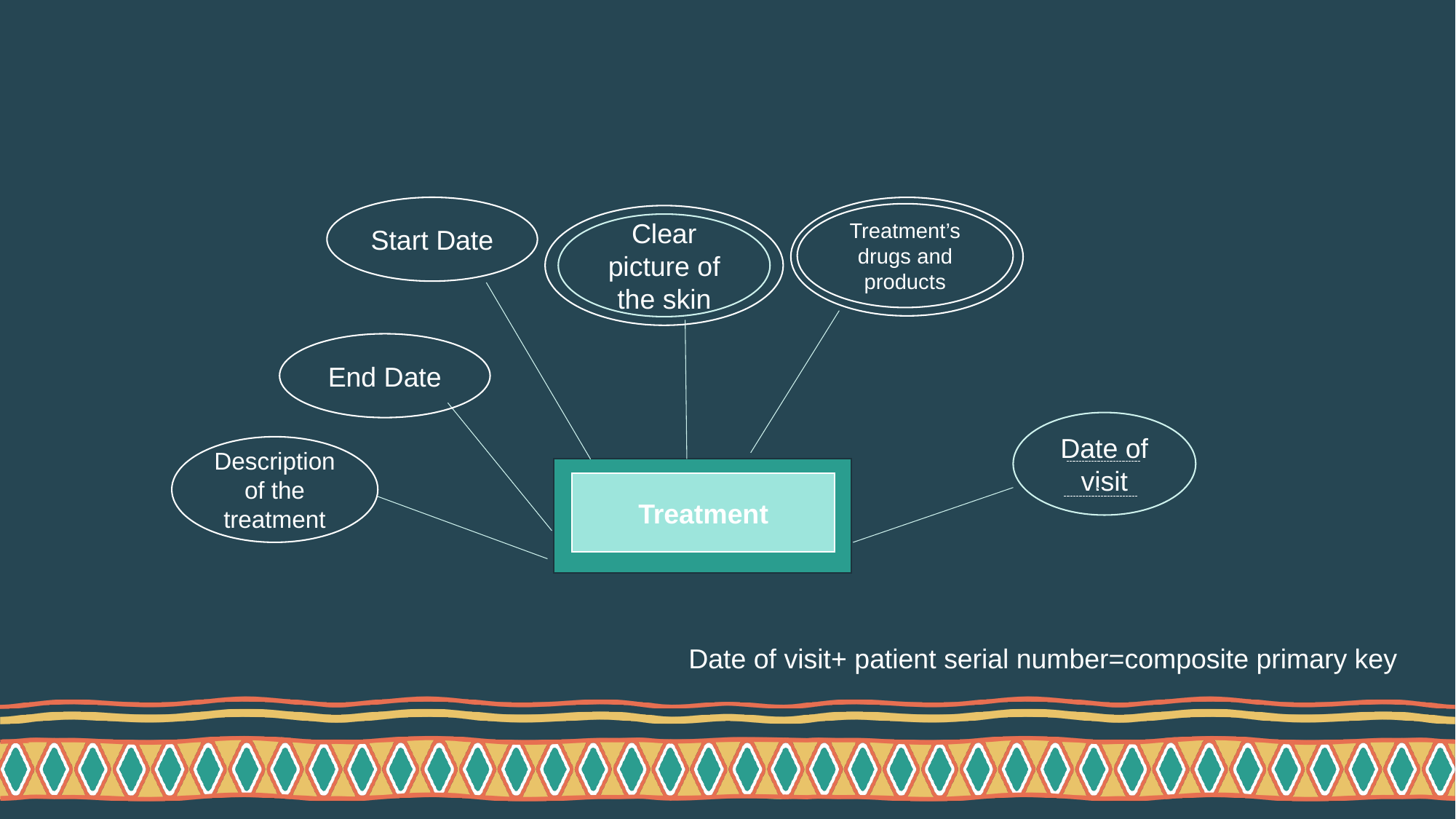

Start Date

Treatment’s drugs and products

Clear picture of the skin
End Date
Date of visit
Description of the treatment

Treatment
Date of visit+ patient serial number=composite primary key